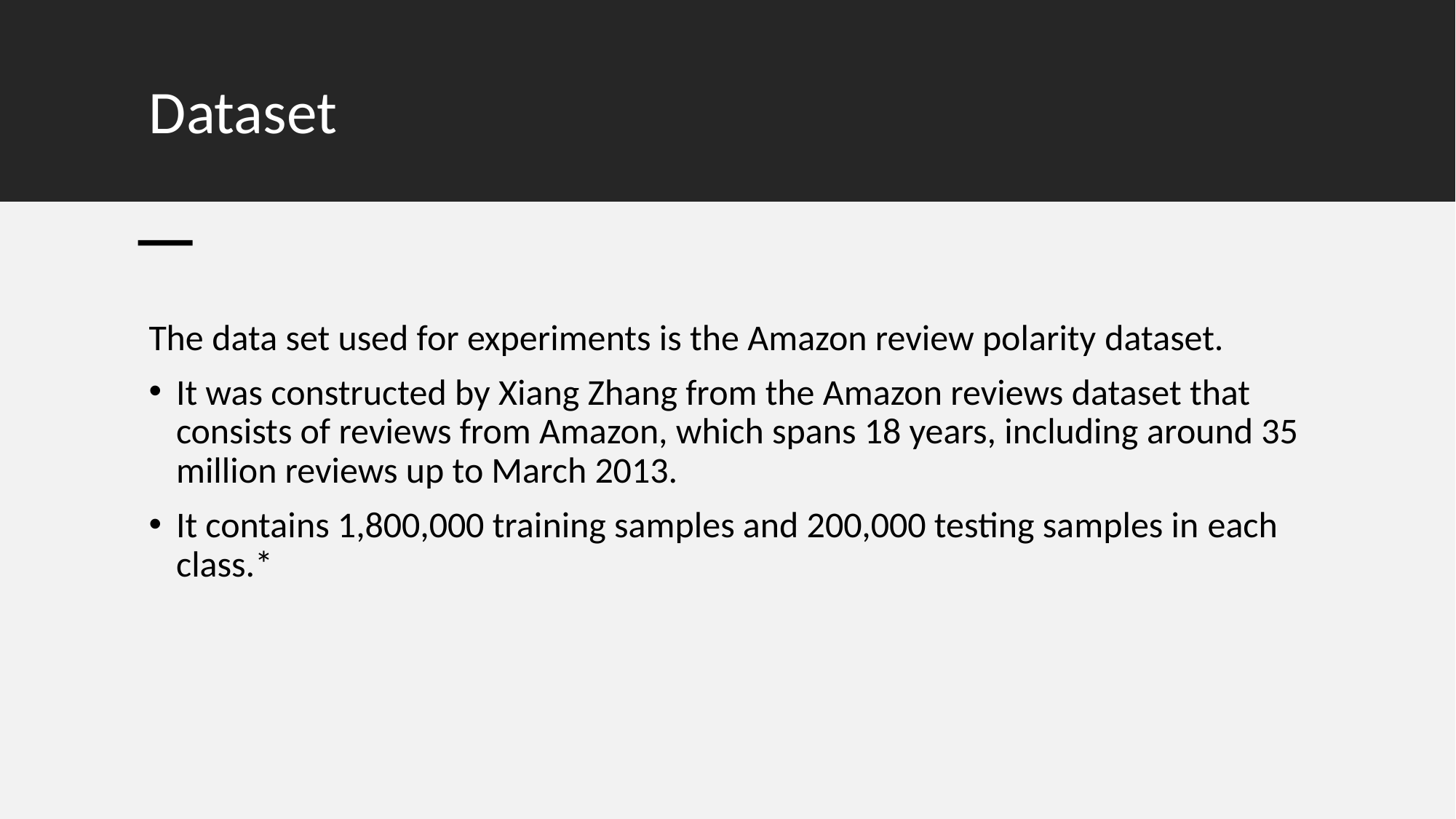

# Dataset

The data set used for experiments is the Amazon review polarity dataset.
It was constructed by Xiang Zhang from the Amazon reviews dataset that consists of reviews from Amazon, which spans 18 years, including around 35 million reviews up to March 2013.
It contains 1,800,000 training samples and 200,000 testing samples in each class.*